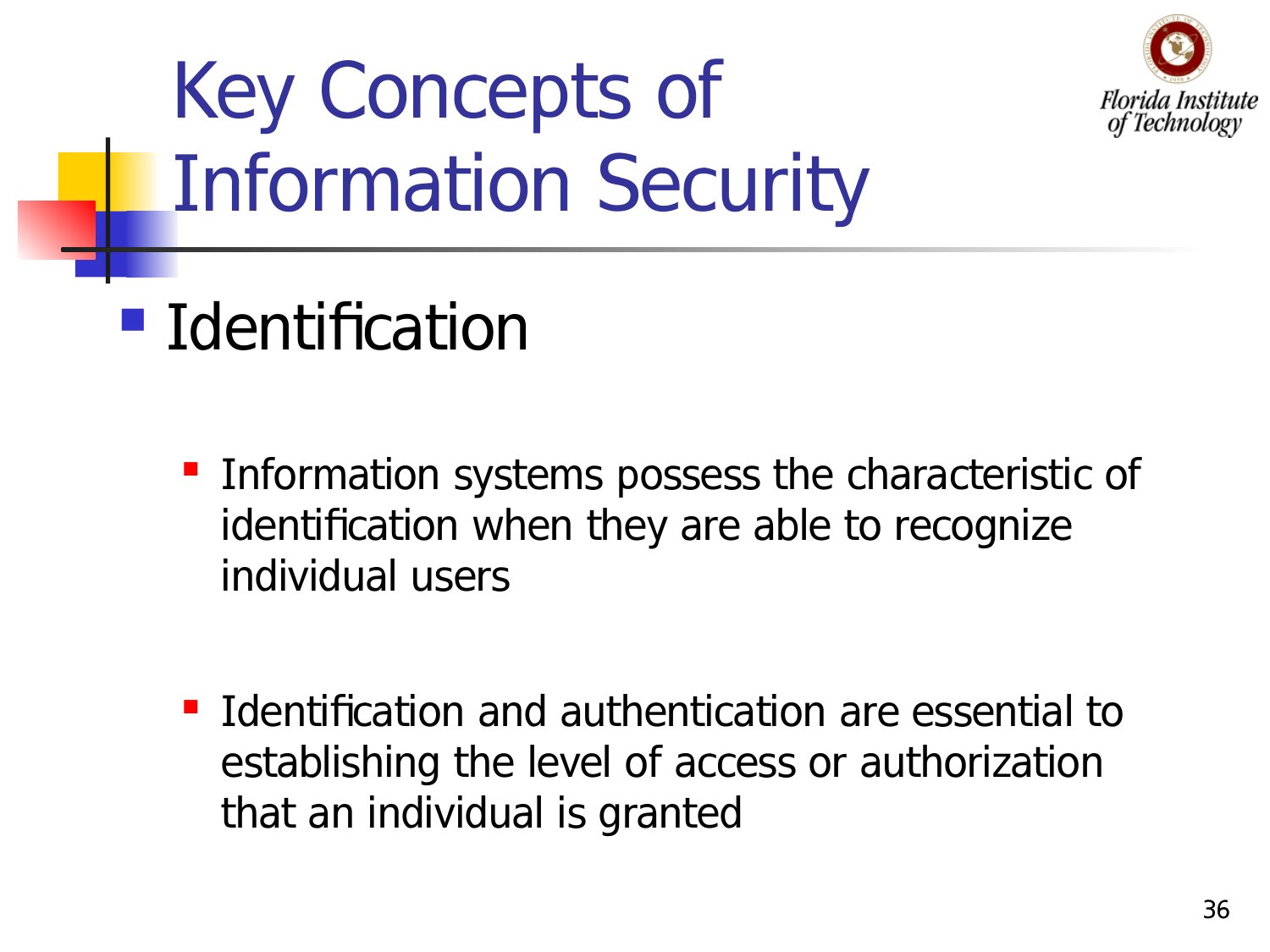

# Key Concepts of Information Security
Identification
Information systems possess the characteristic of identification when they are able to recognize individual users
Identification and authentication are essential to establishing the level of access or authorization that an individual is granted
36